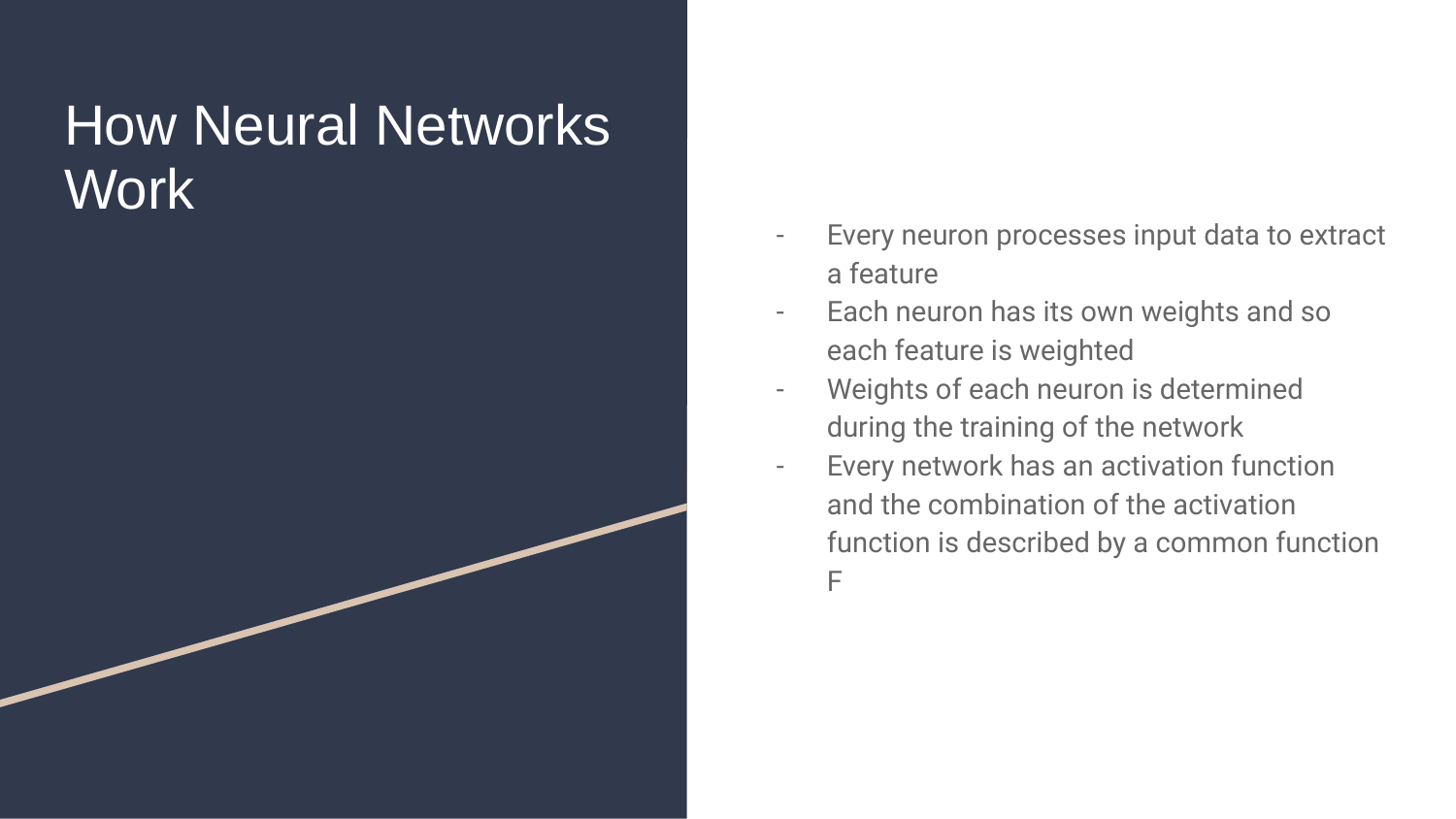

# How Neural Networks Work
Every neuron processes input data to extract a feature
Each neuron has its own weights and so each feature is weighted
Weights of each neuron is determined during the training of the network
Every network has an activation function and the combination of the activation function is described by a common function F